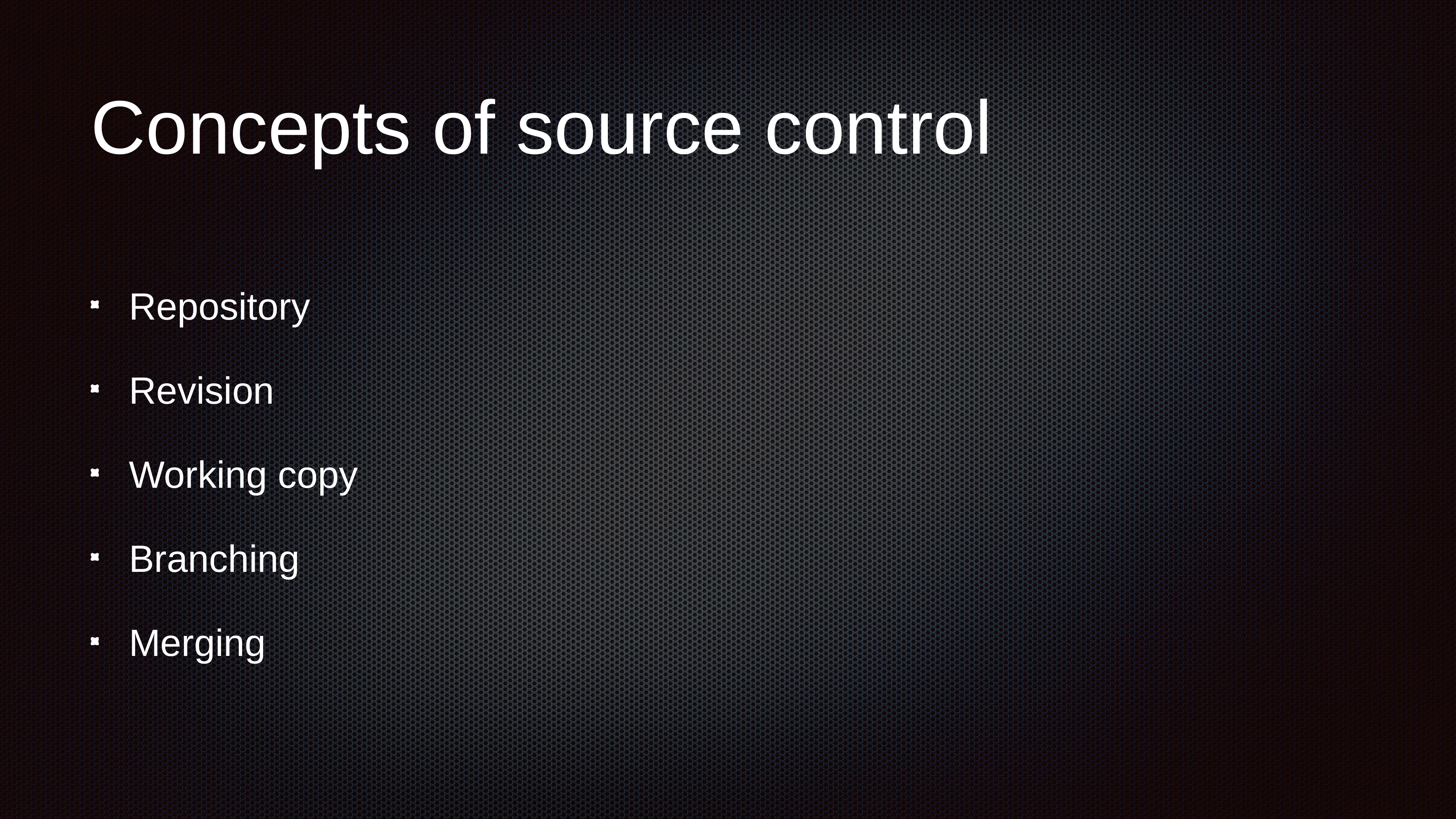

# Concepts of source control
Repository
Revision
Working copy
Branching
Merging